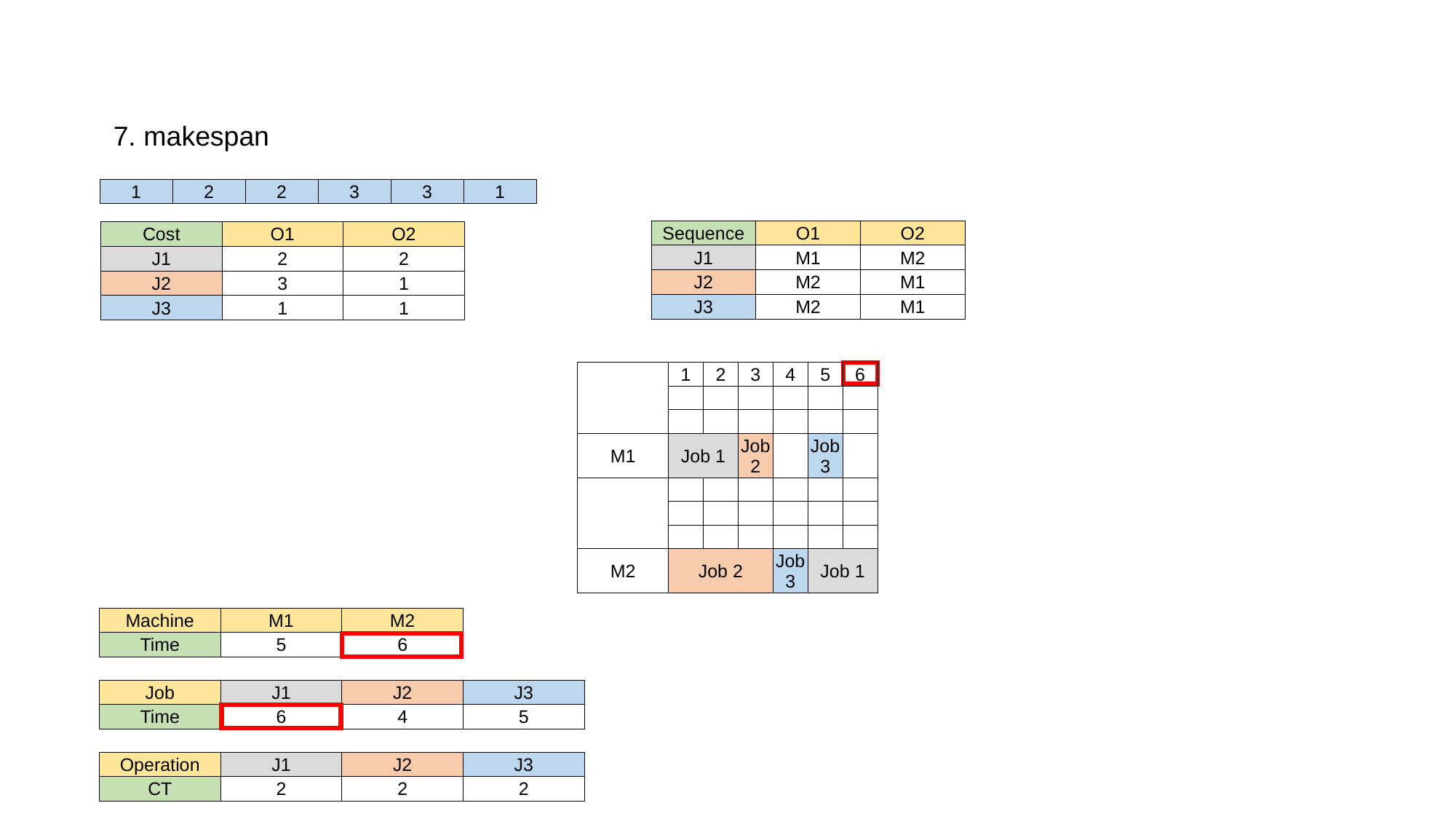

7. makespan
| 1 | 2 | 2 | 3 | 3 | 1 |
| --- | --- | --- | --- | --- | --- |
| Sequence | O1 | O2 |
| --- | --- | --- |
| J1 | M1 | M2 |
| J2 | M2 | M1 |
| J3 | M2 | M1 |
| Cost | O1 | O2 |
| --- | --- | --- |
| J1 | 2 | 2 |
| J2 | 3 | 1 |
| J3 | 1 | 1 |
|  |  |  |  | 1 | 2 | 3 | 4 | 5 | 6 |
| --- | --- | --- | --- | --- | --- | --- | --- | --- | --- |
|  |  |  |  |  |  |  |  |  |  |
|  |  |  |  |  |  |  |  |  |  |
| M1 |  |  |  | Job 1 |  | Job 2 |  | Job3 |  |
|  |  |  |  |  |  |  |  |  |  |
|  |  |  |  |  |  |  |  |  |  |
|  |  |  |  |  |  |  |  |  |  |
| M2 |  |  |  | Job 2 |  |  | Job3 | Job 1 |  |

| Machine | M1 | M2 |
| --- | --- | --- |
| Time | 5 | 6 |

| Job | J1 | J2 | J3 |
| --- | --- | --- | --- |
| Time | 6 | 4 | 5 |

| Operation | J1 | J2 | J3 |
| --- | --- | --- | --- |
| CT | 2 | 2 | 2 |